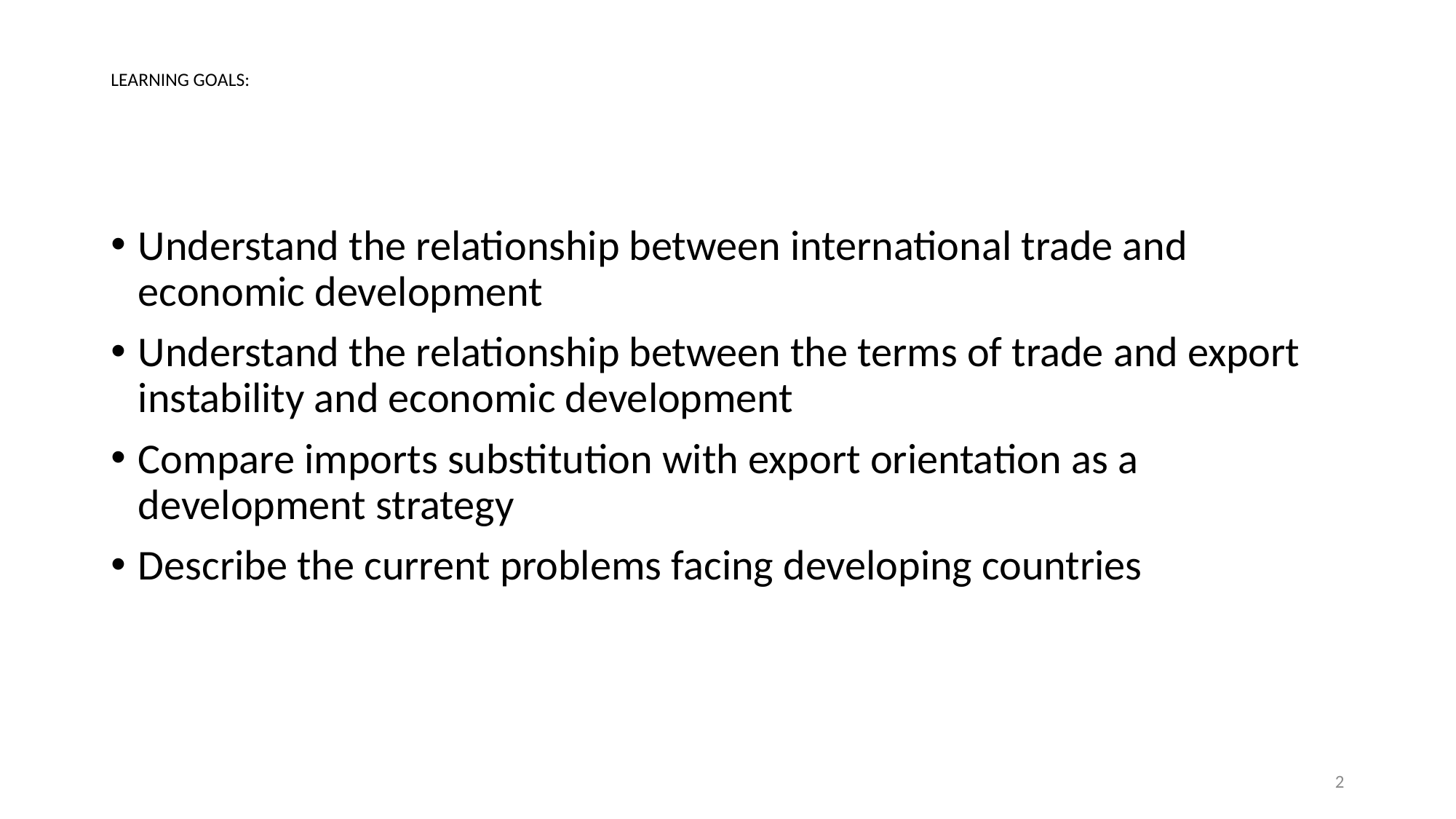

# LEARNING GOALS:
Understand the relationship between international trade and economic development
Understand the relationship between the terms of trade and export instability and economic development
Compare imports substitution with export orientation as a development strategy
Describe the current problems facing developing countries

2